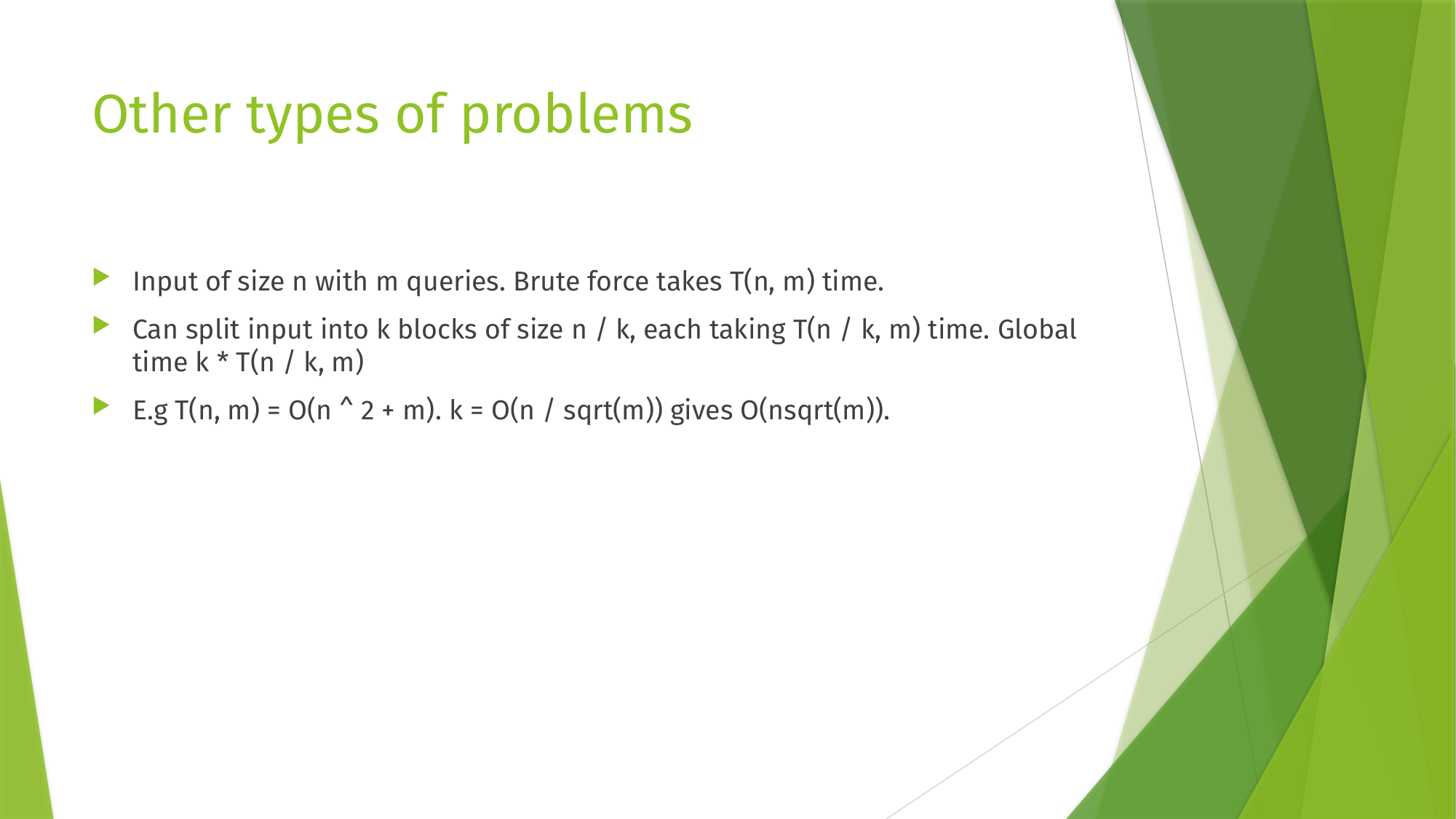

# Other types of problems
Input of size n with m queries. Brute force takes T(n, m) time.
Can split input into k blocks of size n / k, each taking T(n / k, m) time. Global time k * T(n / k, m)
E.g T(n, m) = O(n ^ 2 + m). k = O(n / sqrt(m)) gives O(nsqrt(m)).